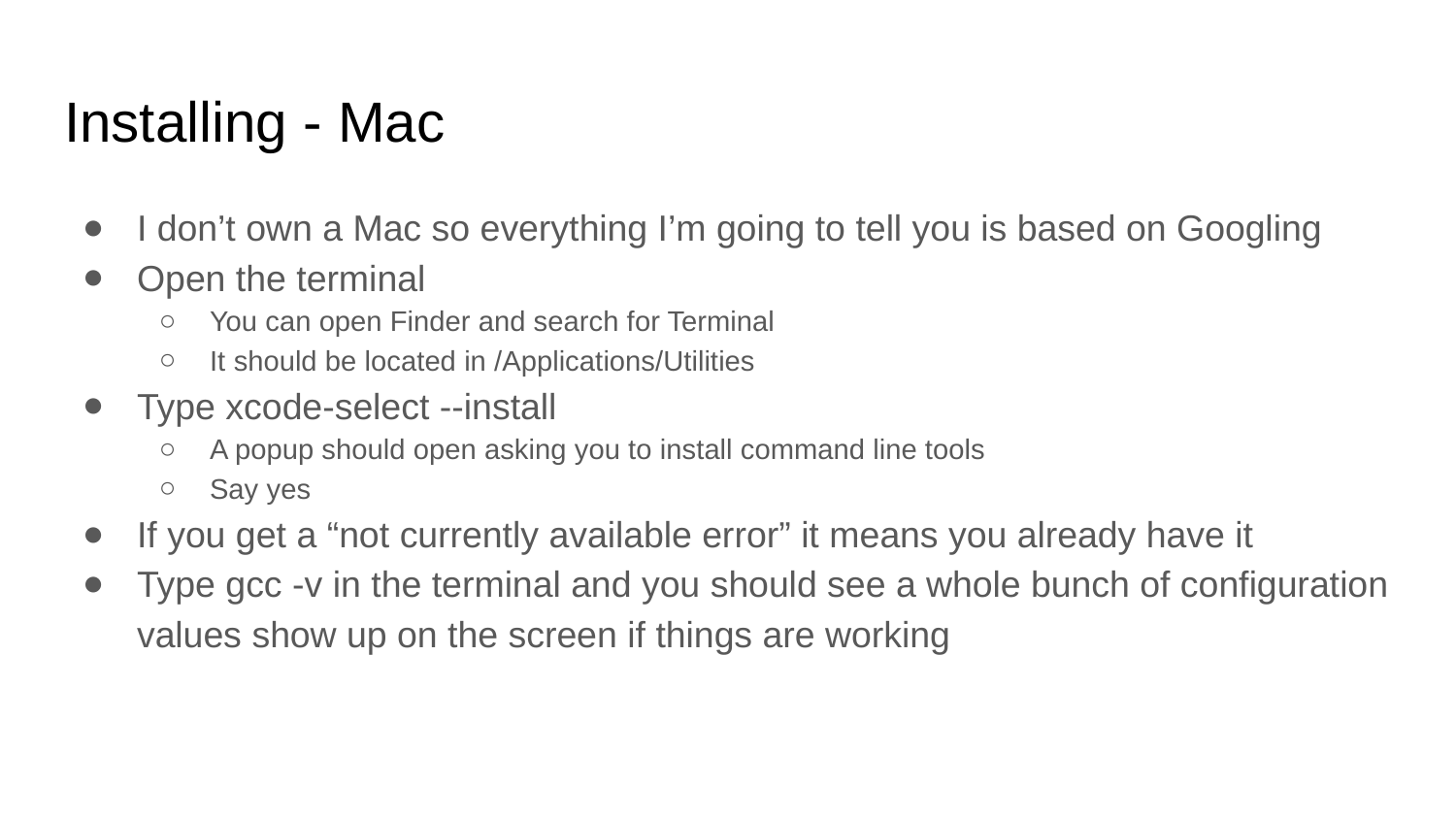

# Installing - Mac
I don’t own a Mac so everything I’m going to tell you is based on Googling
Open the terminal
You can open Finder and search for Terminal
It should be located in /Applications/Utilities
Type xcode-select --install
A popup should open asking you to install command line tools
Say yes
If you get a “not currently available error” it means you already have it
Type gcc -v in the terminal and you should see a whole bunch of configuration values show up on the screen if things are working